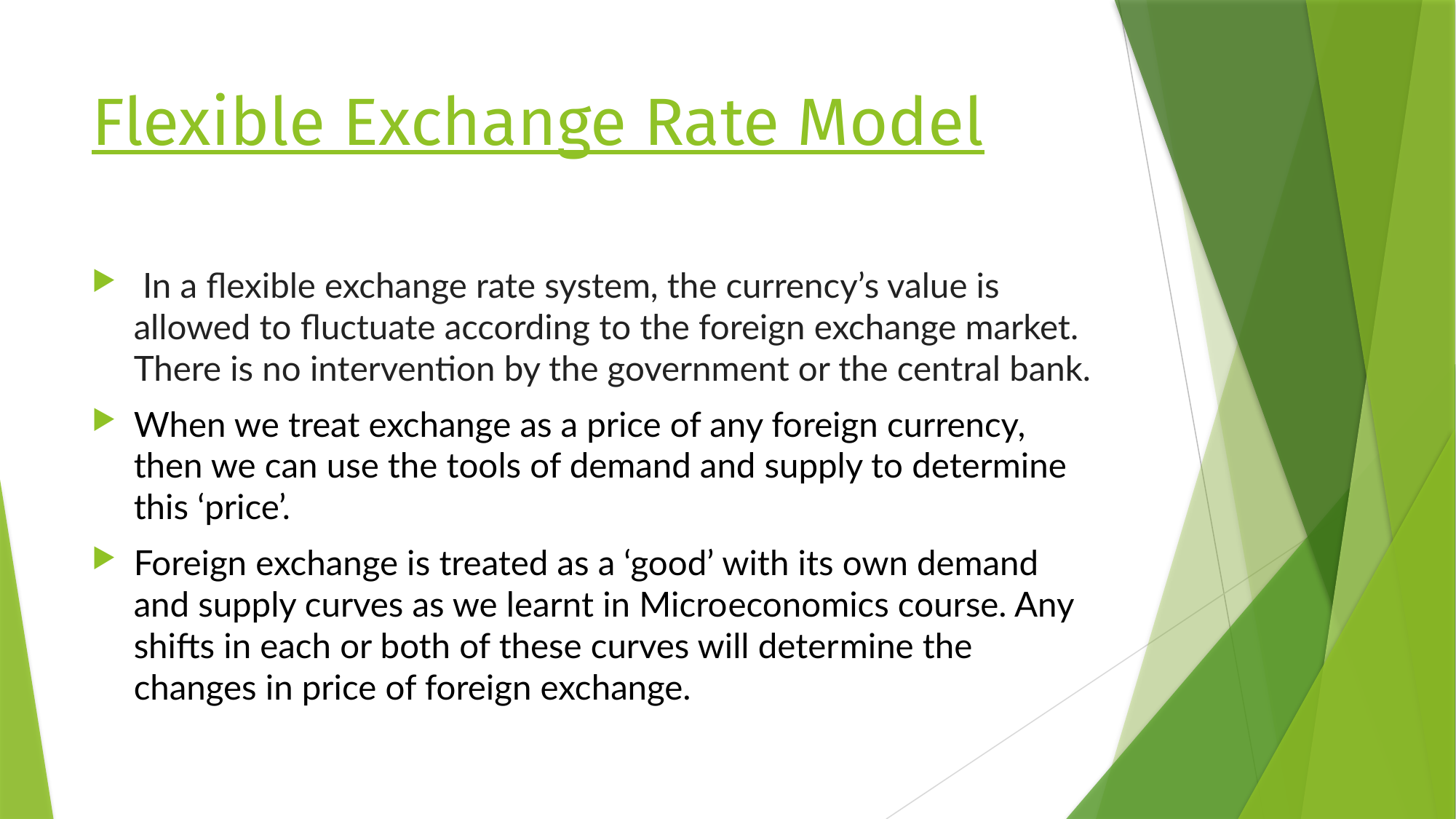

# Flexible Exchange Rate Model
 In a flexible exchange rate system, the currency’s value is allowed to fluctuate according to the foreign exchange market. There is no intervention by the government or the central bank.
When we treat exchange as a price of any foreign currency, then we can use the tools of demand and supply to determine this ‘price’.
Foreign exchange is treated as a ‘good’ with its own demand and supply curves as we learnt in Micro­economics course. Any shifts in each or both of these curves will deter­mine the changes in price of foreign exchange.